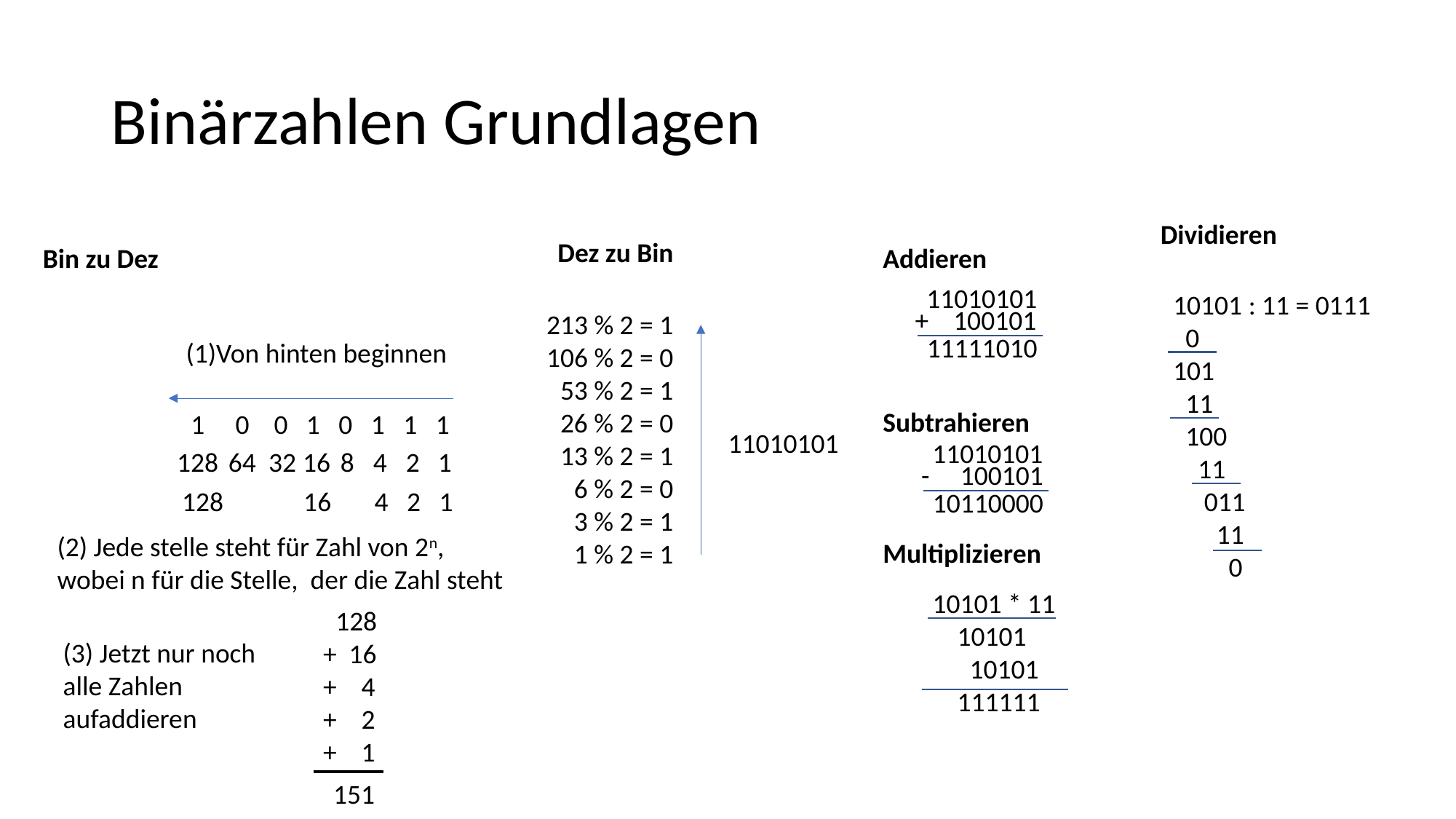

# Binärzahlen Grundlagen
Dividieren
Dez zu Bin
Bin zu Dez
Addieren

Subtrahieren

Multiplizieren

11010101
10101 : 11 = 0111
  0
101
  11
  100
    11
     011
       11
         0
+    100101
213 % 2 = 1
106 % 2 = 0
53 % 2 = 1
26 % 2 = 0
13 % 2 = 1
6 % 2 = 0
3 % 2 = 1
1 % 2 = 1
11111010
(1)Von hinten beginnen

1     0    0   1   0   1   1   1

11010101
11010101
128
64
32
16
8
4
2
1
-     100101
128             16       4   2   1
10110000

(2) Jede stelle steht für Zahl von 2n, wobei n für die Stelle,  der die Zahl steht

10101 * 11
    10101
      10101
    111111
  128
+  16
+    4
+    2
+    1

(3) Jetzt nur noch alle Zahlen aufaddieren

151